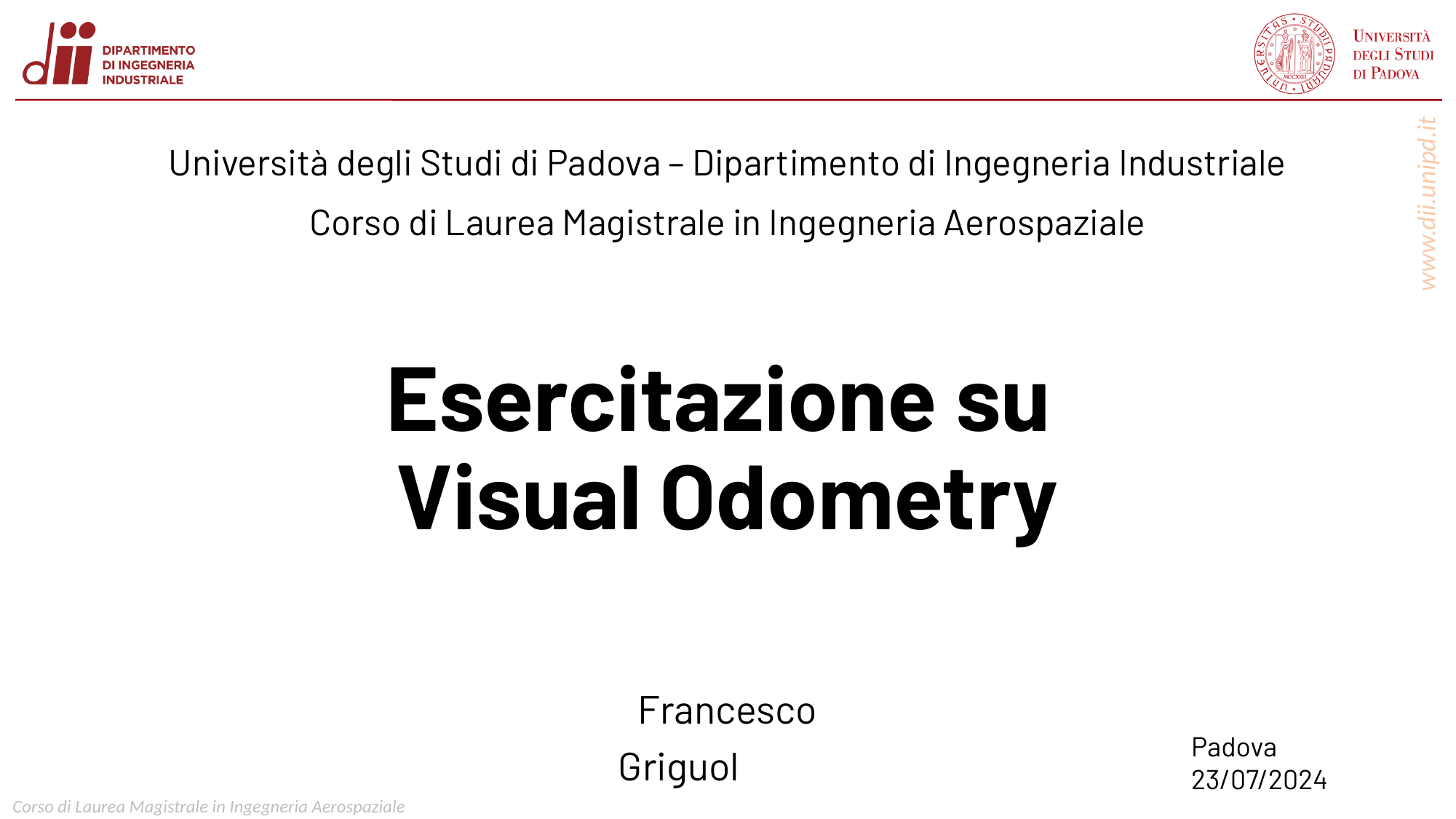

Università degli Studi di Padova – Dipartimento di Ingegneria Industriale
Corso di Laurea Magistrale in Ingegneria Aerospaziale
Esercitazione su
Visual Odometry
Francesco Griguol
Padova 23/07/2024